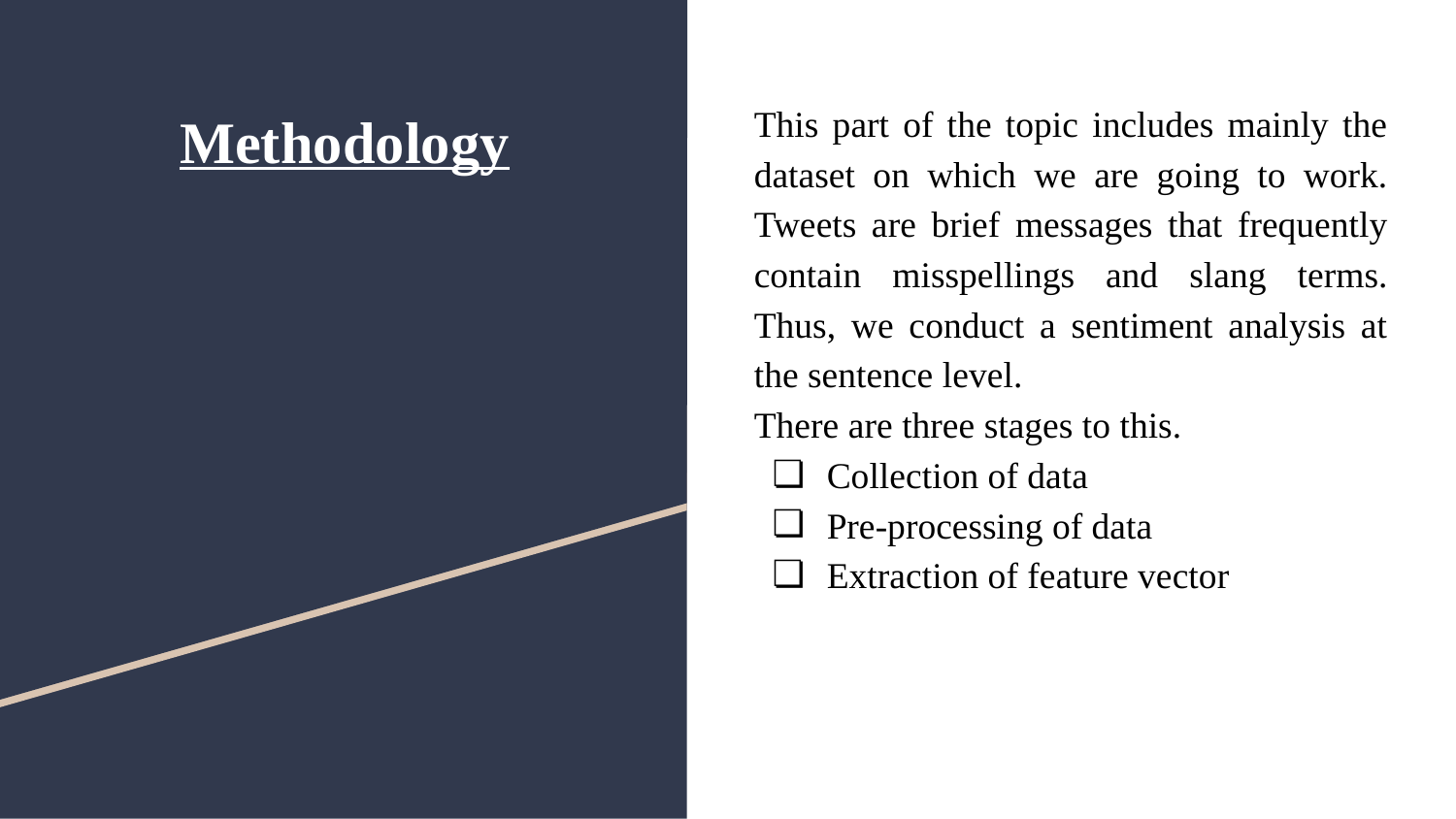

# Methodology
This part of the topic includes mainly the dataset on which we are going to work. Tweets are brief messages that frequently contain misspellings and slang terms. Thus, we conduct a sentiment analysis at the sentence level.
There are three stages to this.
Collection of data
Pre-processing of data
Extraction of feature vector